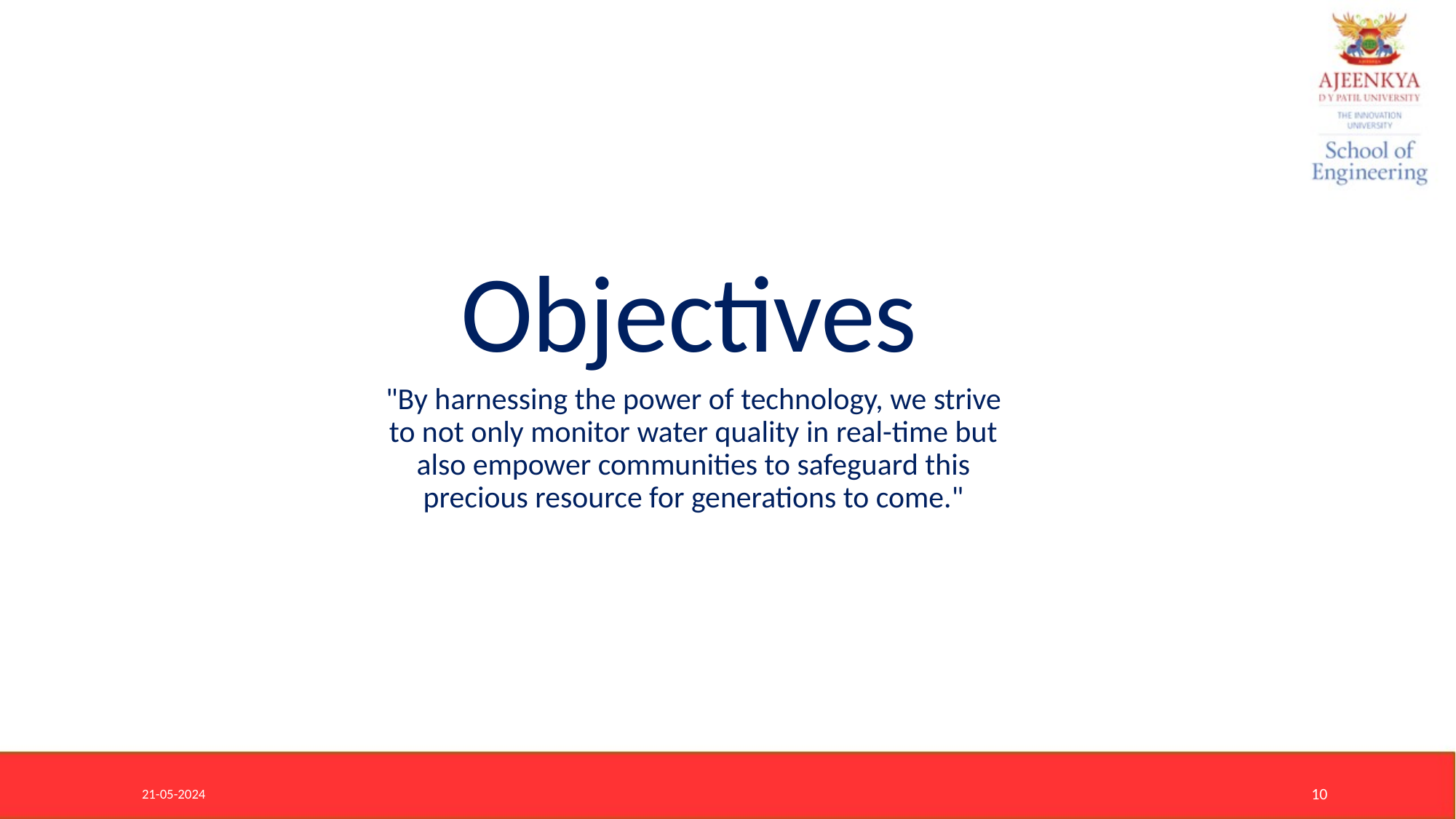

# Objectives
"By harnessing the power of technology, we strive to not only monitor water quality in real-time but also empower communities to safeguard this precious resource for generations to come."

21-05-2024
10